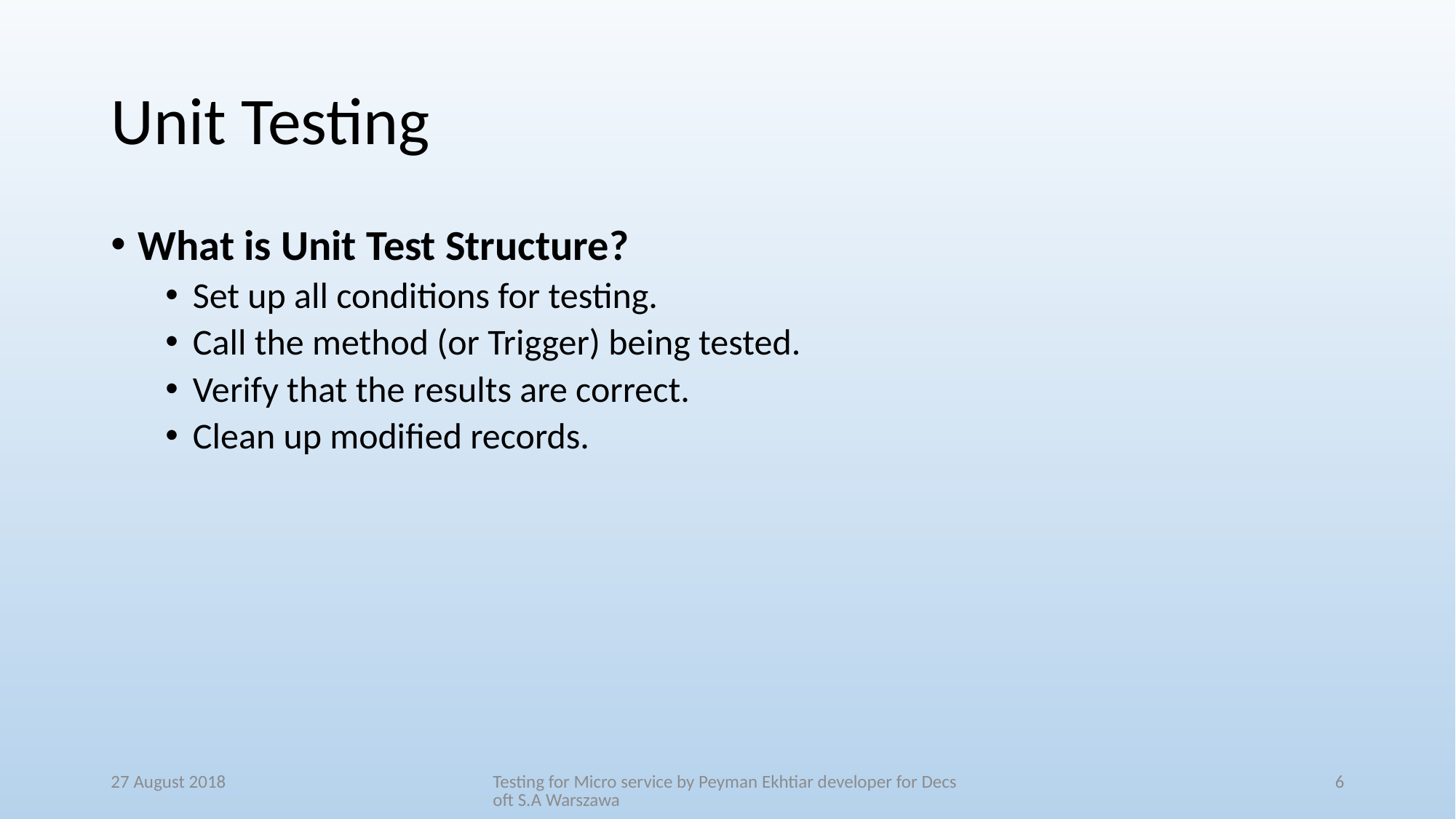

# Unit Testing
What is Unit Test Structure?
Set up all conditions for testing.
Call the method (or Trigger) being tested.
Verify that the results are correct.
Clean up modified records.
27 August 2018
Testing for Micro service by Peyman Ekhtiar developer for Decsoft S.A Warszawa
6